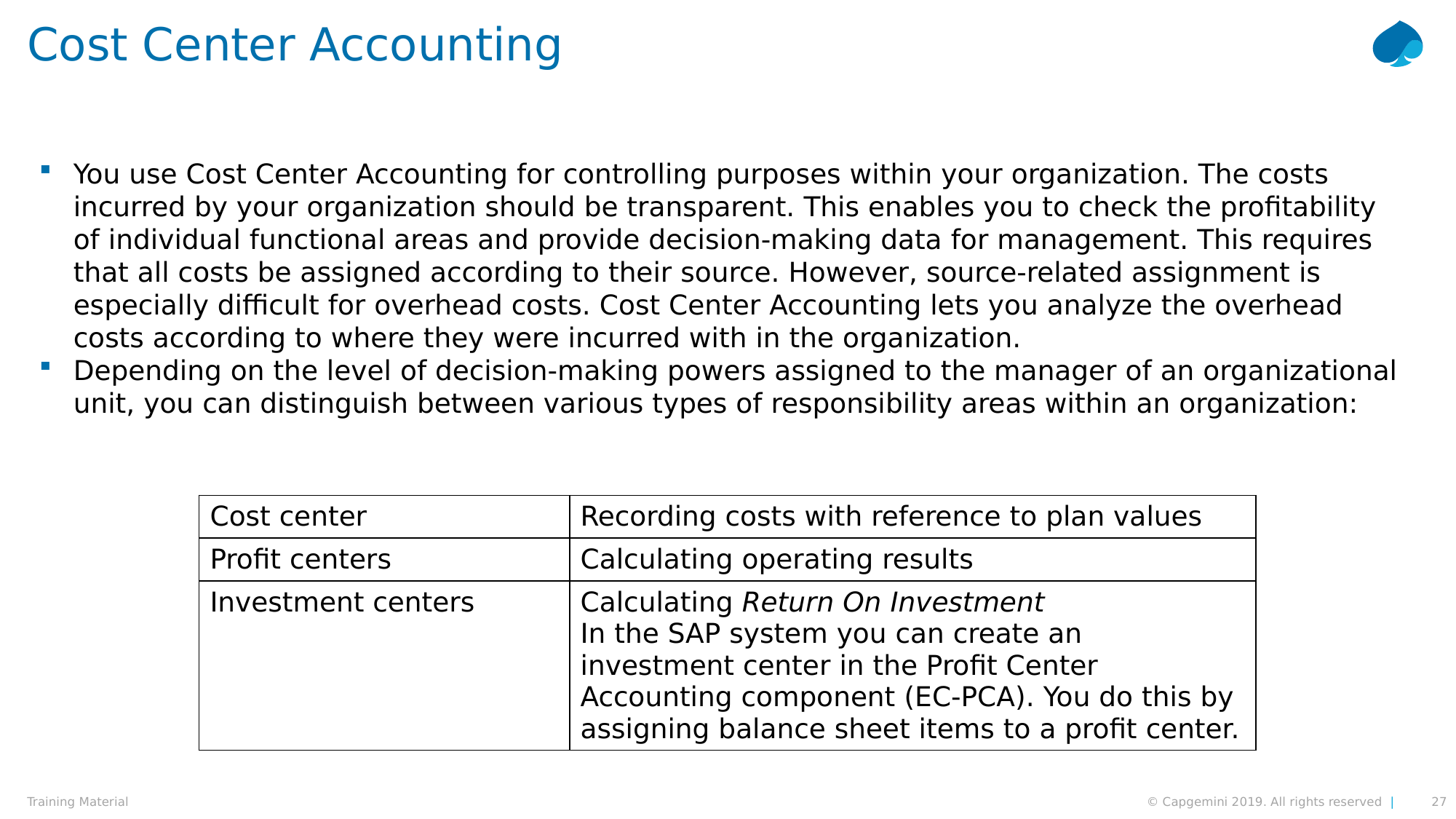

# Cost Center Accounting
You use Cost Center Accounting for controlling purposes within your organization. The costs incurred by your organization should be transparent. This enables you to check the profitability of individual functional areas and provide decision-making data for management. This requires that all costs be assigned according to their source. However, source-related assignment is especially difficult for overhead costs. Cost Center Accounting lets you analyze the overhead costs according to where they were incurred with in the organization.
Depending on the level of decision-making powers assigned to the manager of an organizational unit, you can distinguish between various types of responsibility areas within an organization:
| Cost center | Recording costs with reference to plan values |
| --- | --- |
| Profit centers | Calculating operating results |
| Investment centers | Calculating Return On Investment In the SAP system you can create an investment center in the Profit Center Accounting component (EC-PCA). You do this by assigning balance sheet items to a profit center. |